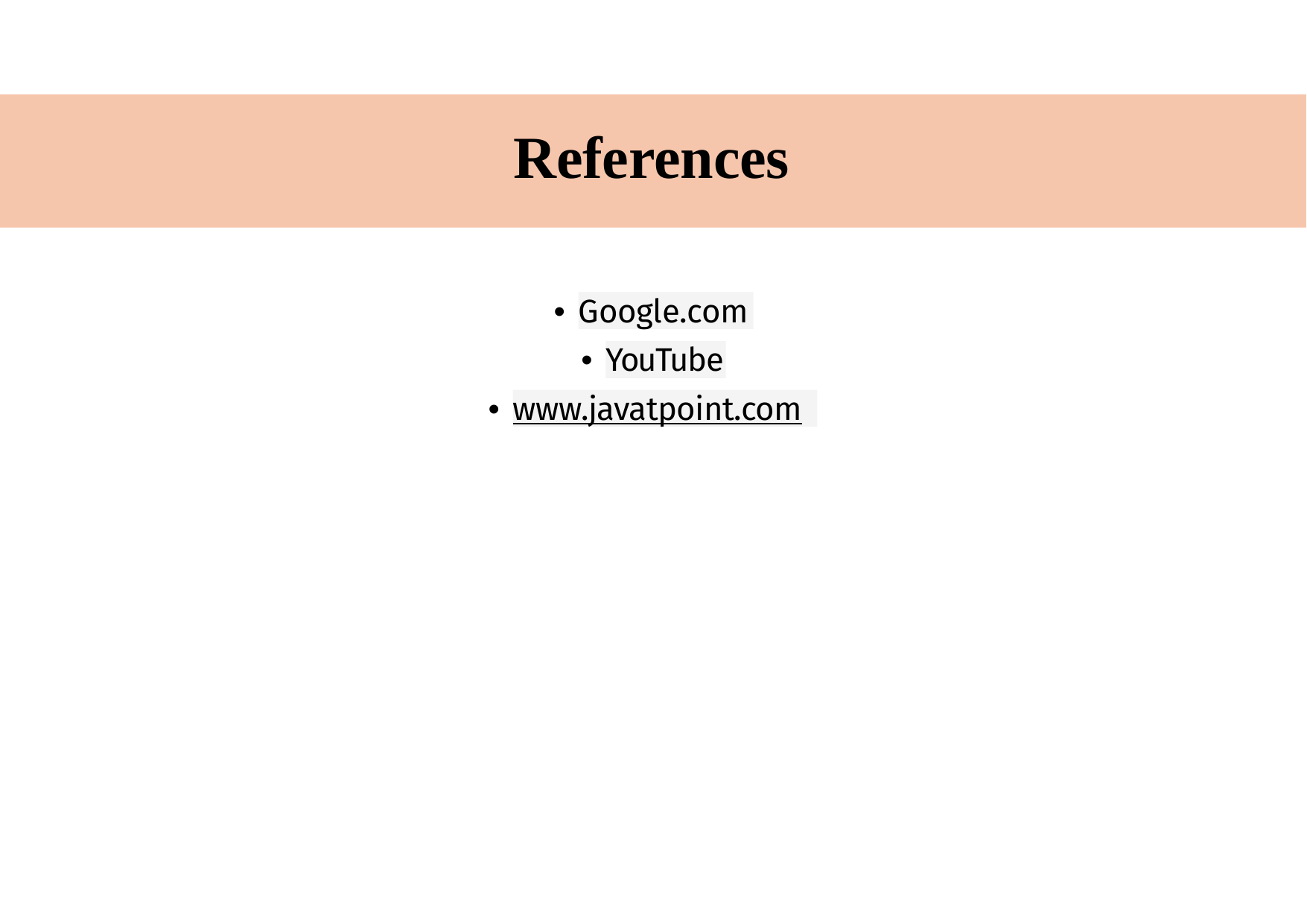

# References
•
Google.com
•
YouTube
•
www.javatpoint.com